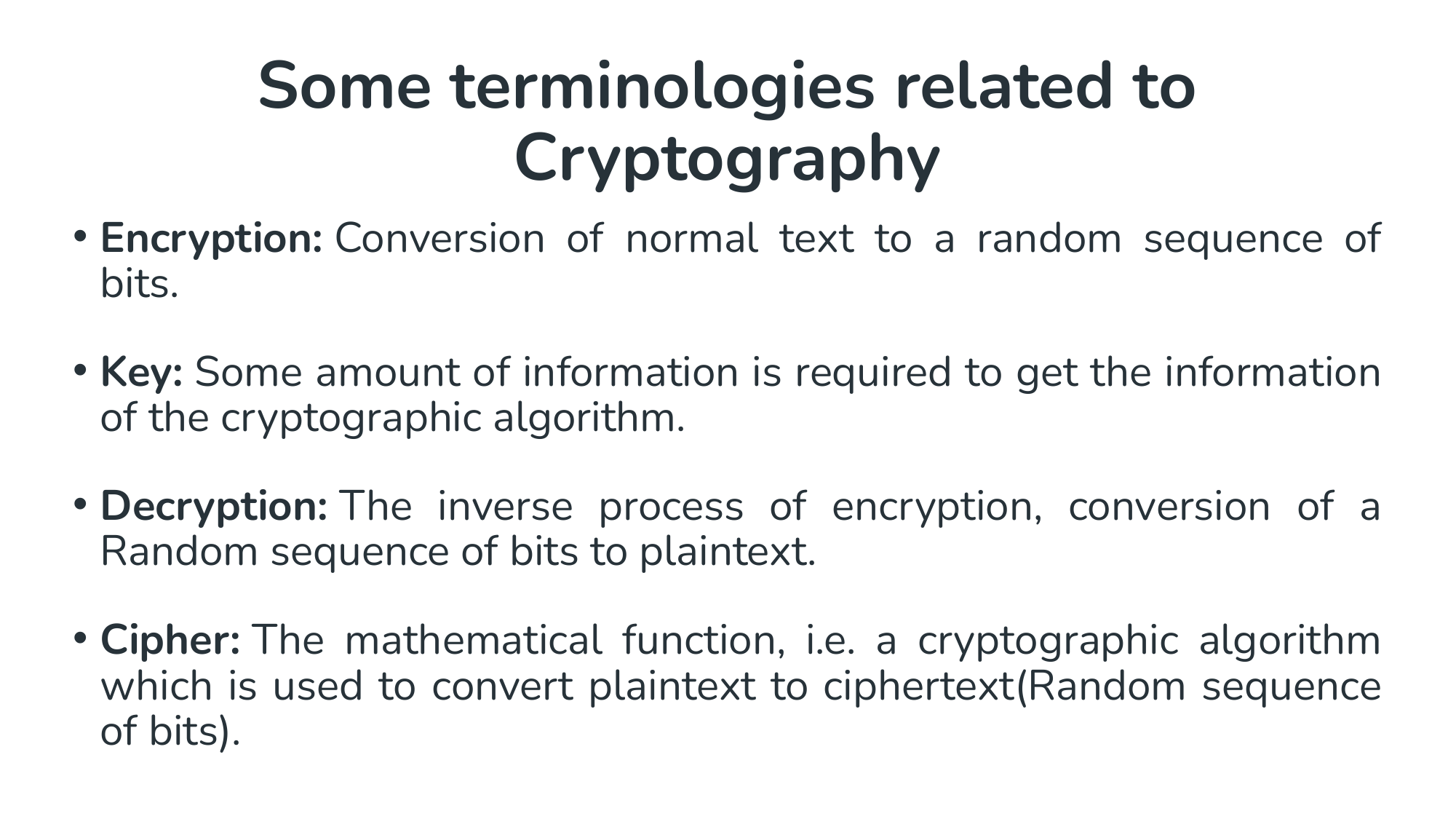

# Some terminologies related to Cryptography
Encryption: Conversion of normal text to a random sequence of bits.
Key: Some amount of information is required to get the information of the cryptographic algorithm.
Decryption: The inverse process of encryption, conversion of a Random sequence of bits to plaintext.
Cipher: The mathematical function, i.e. a cryptographic algorithm which is used to convert plaintext to ciphertext(Random sequence of bits).